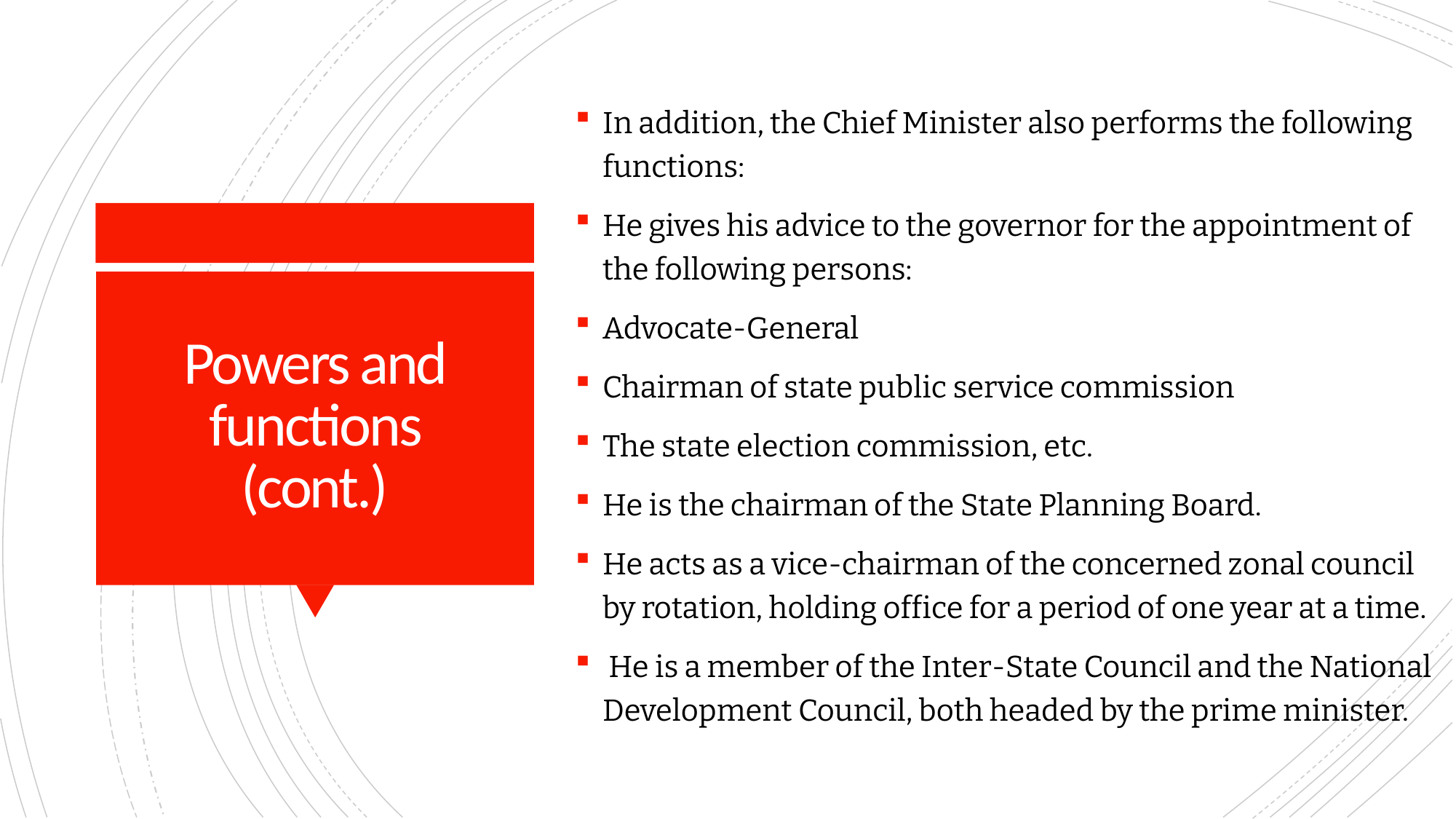

In addition, the Chief Minister also performs the following functions:
He gives his advice to the governor for the appointment of the following persons:
Advocate-General
Chairman of state public service commission
The state election commission, etc.
He is the chairman of the State Planning Board.
He acts as a vice-chairman of the concerned zonal council by rotation, holding office for a period of one year at a time.
 He is a member of the Inter-State Council and the National Development Council, both headed by the prime minister.
# Powers and functions (cont.)